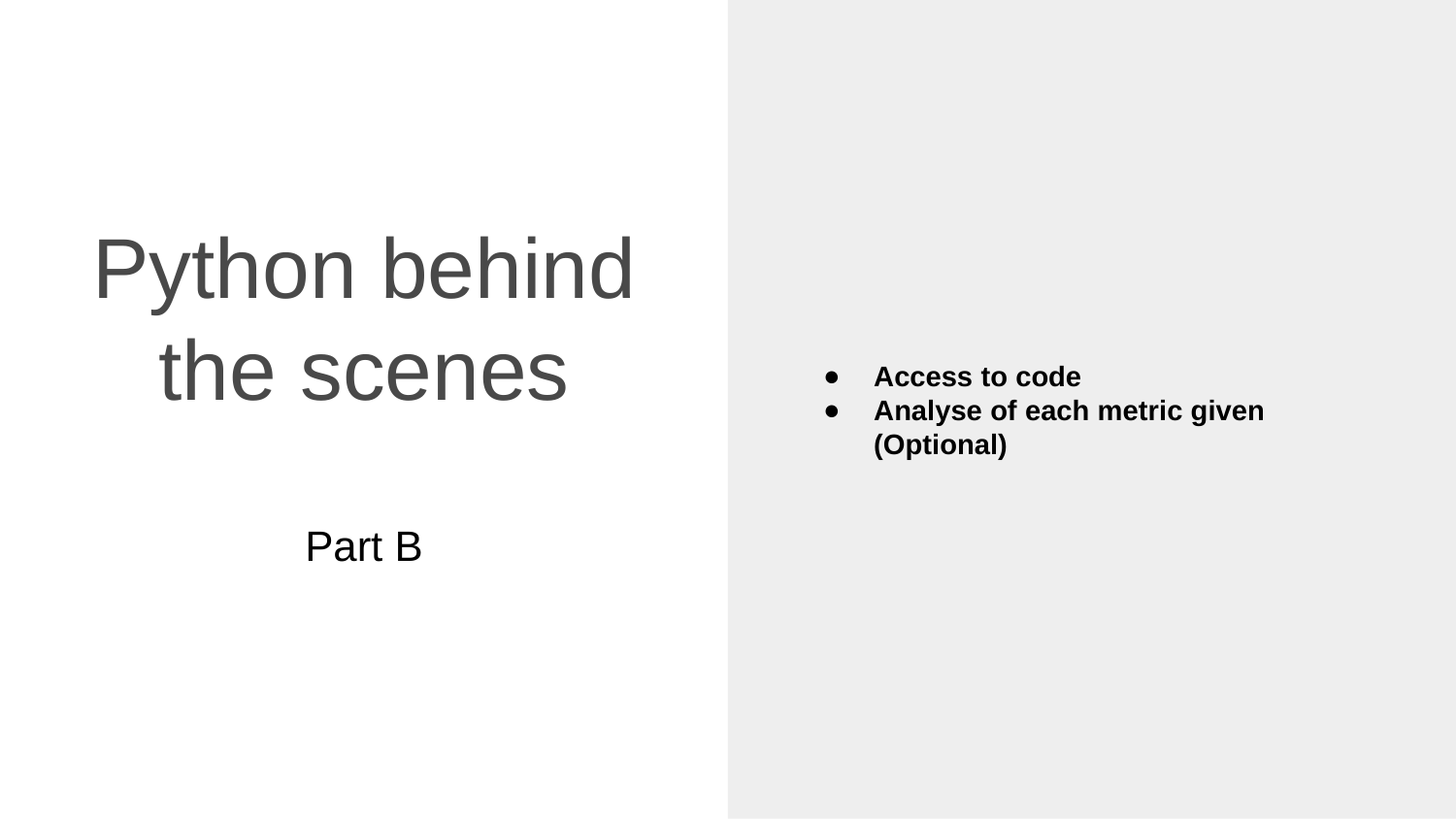

Access to code
Analyse of each metric given (Optional)
# Python behind the scenes
Part B